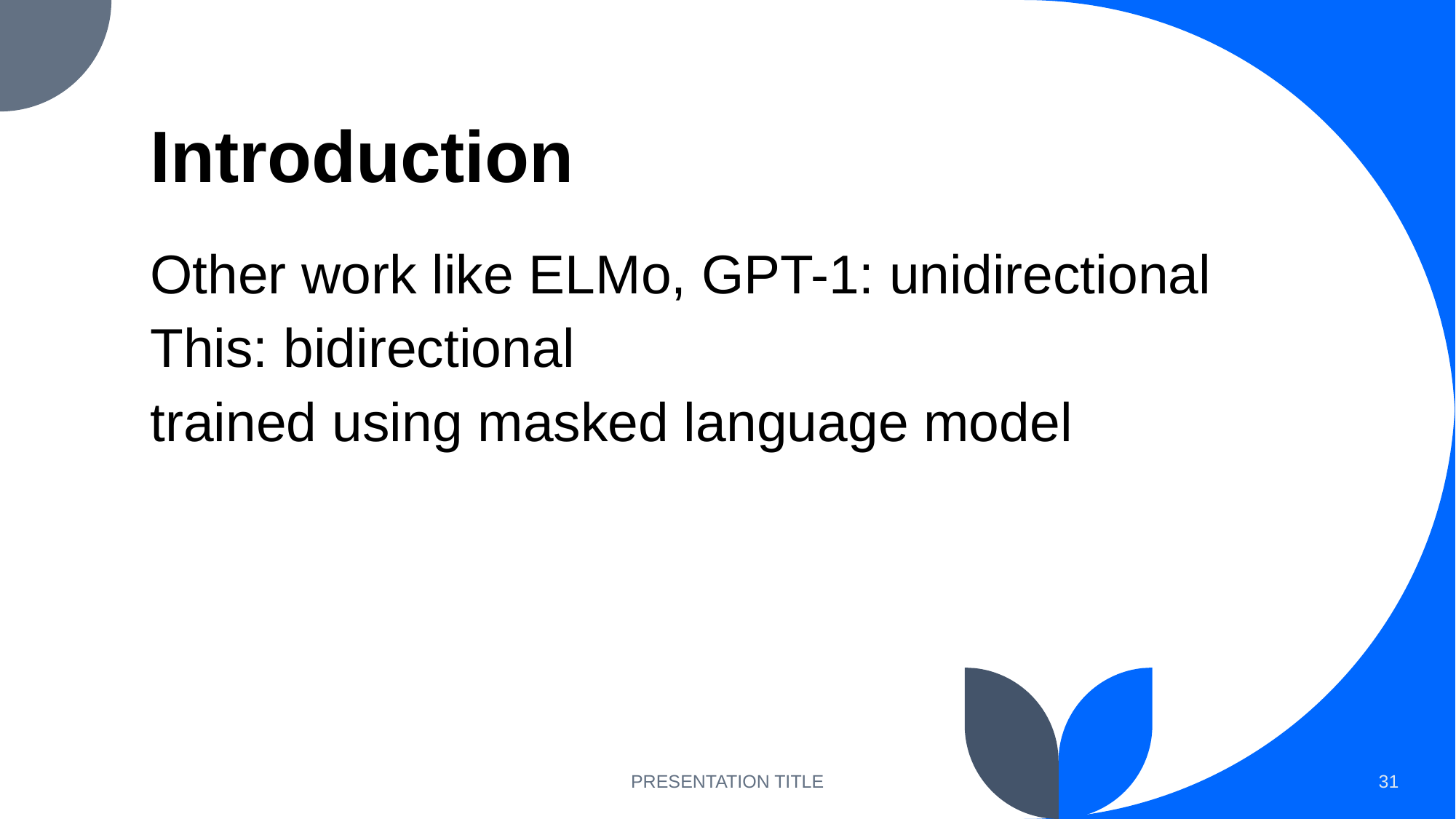

# Introduction
Other work like ELMo, GPT-1: unidirectional
This: bidirectional
trained using masked language model
PRESENTATION TITLE
31